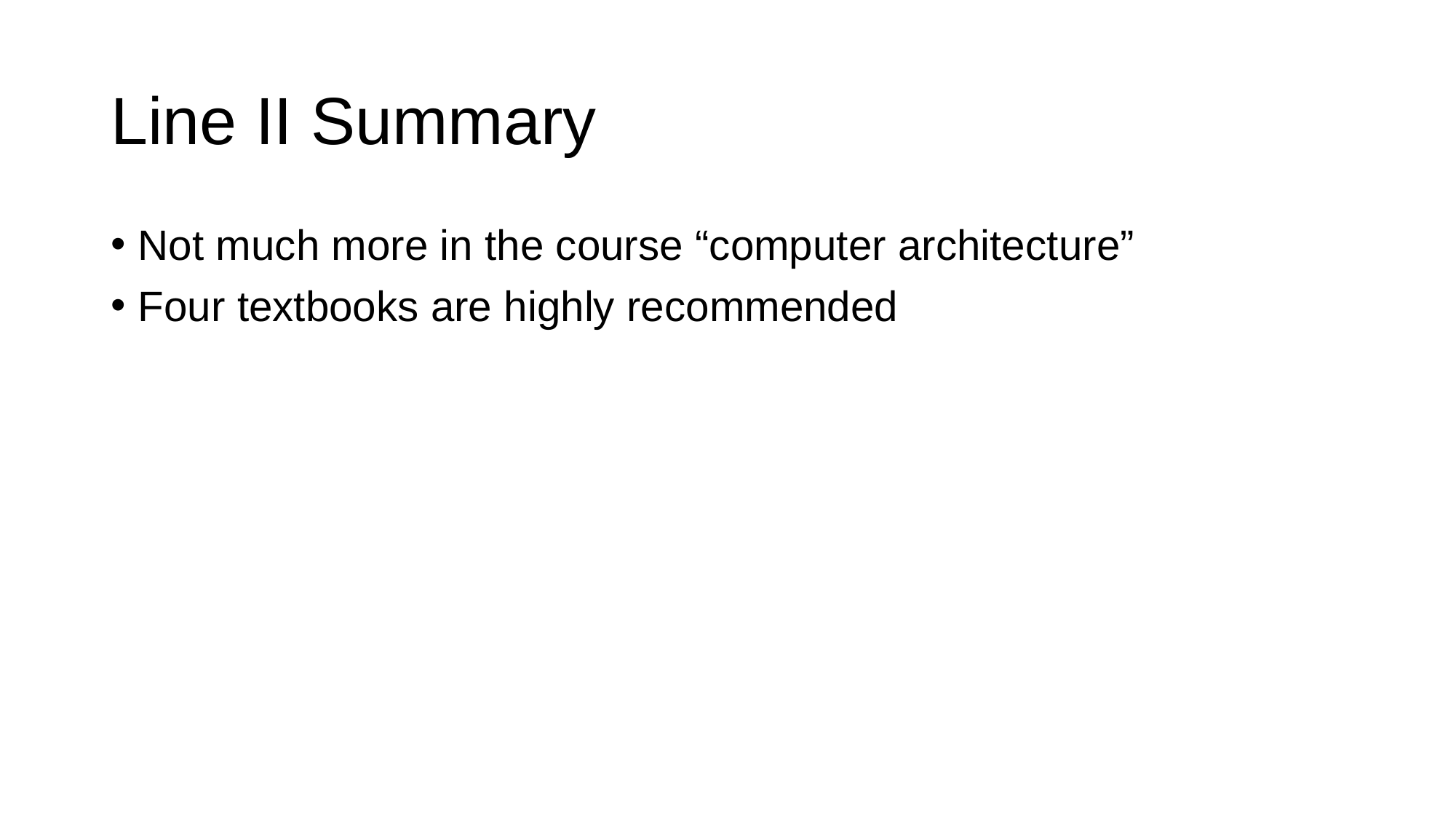

# Line II Summary
Not much more in the course “computer architecture”
Four textbooks are highly recommended